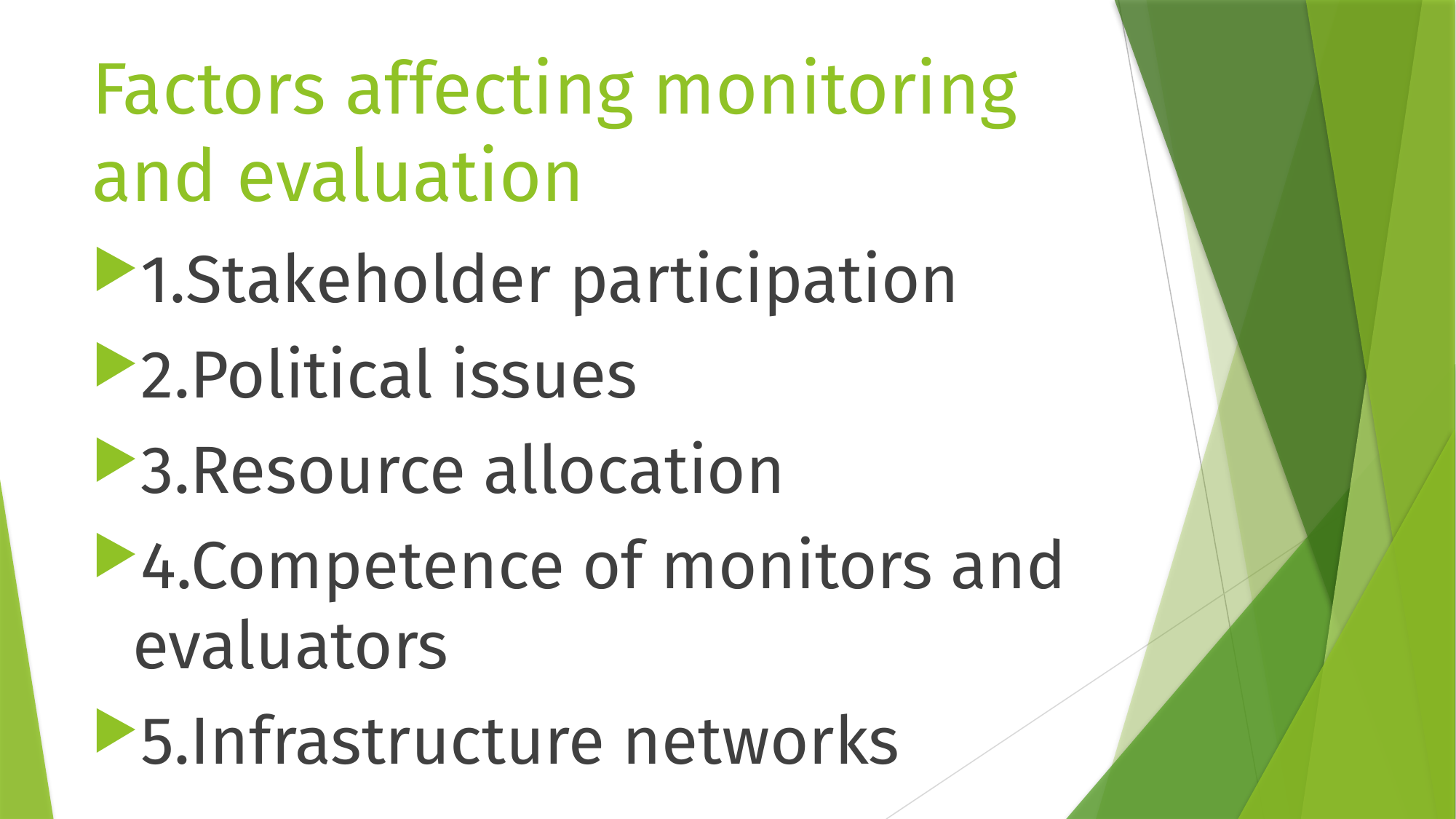

# Factors affecting monitoring and evaluation
1.Stakeholder participation
2.Political issues
3.Resource allocation
4.Competence of monitors and evaluators
5.Infrastructure networks